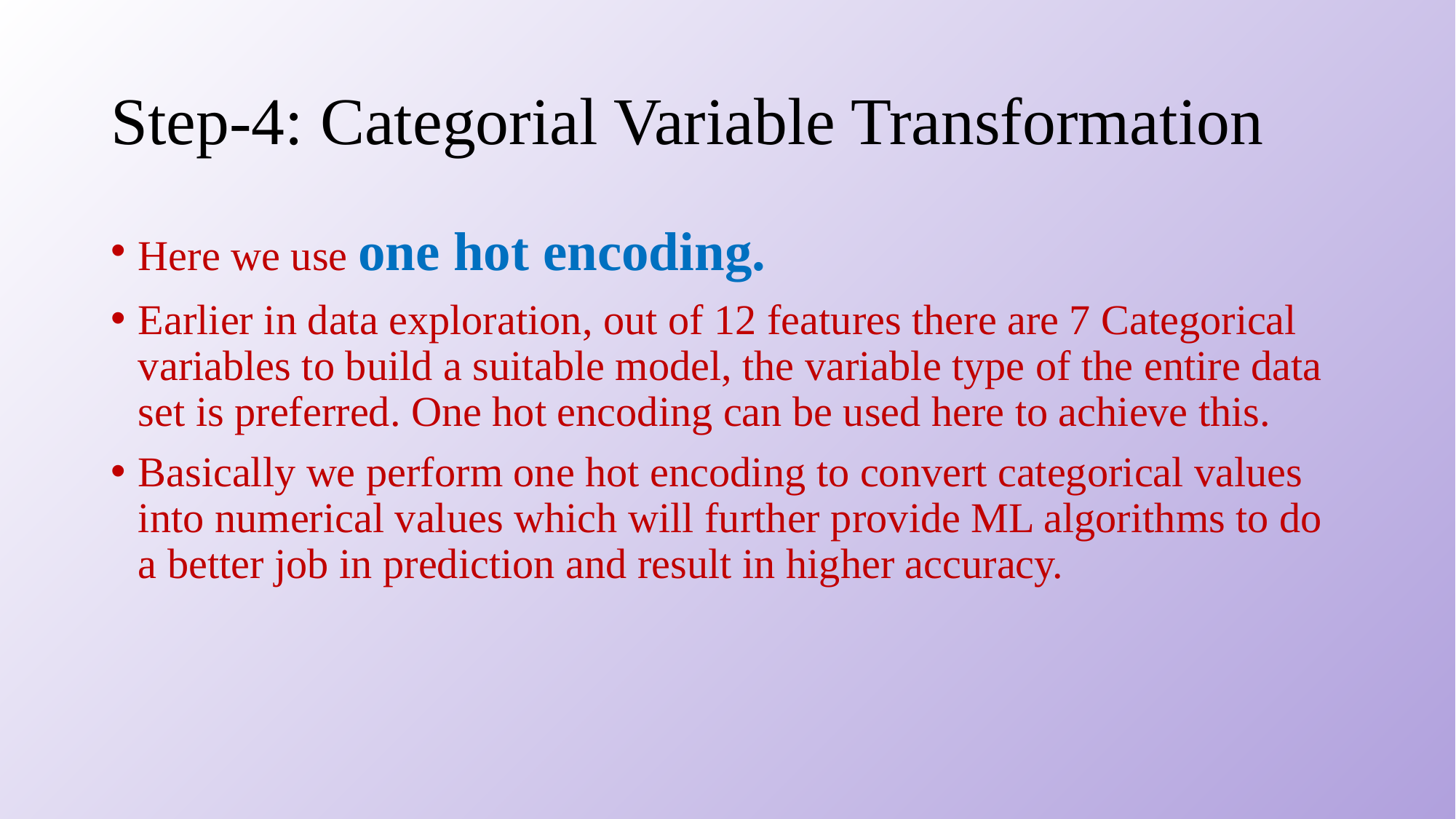

# Step-4: Categorial Variable Transformation
Here we use one hot encoding.
Earlier in data exploration, out of 12 features there are 7 Categorical variables to build a suitable model, the variable type of the entire data set is preferred. One hot encoding can be used here to achieve this.
Basically we perform one hot encoding to convert categorical values into numerical values which will further provide ML algorithms to do a better job in prediction and result in higher accuracy.